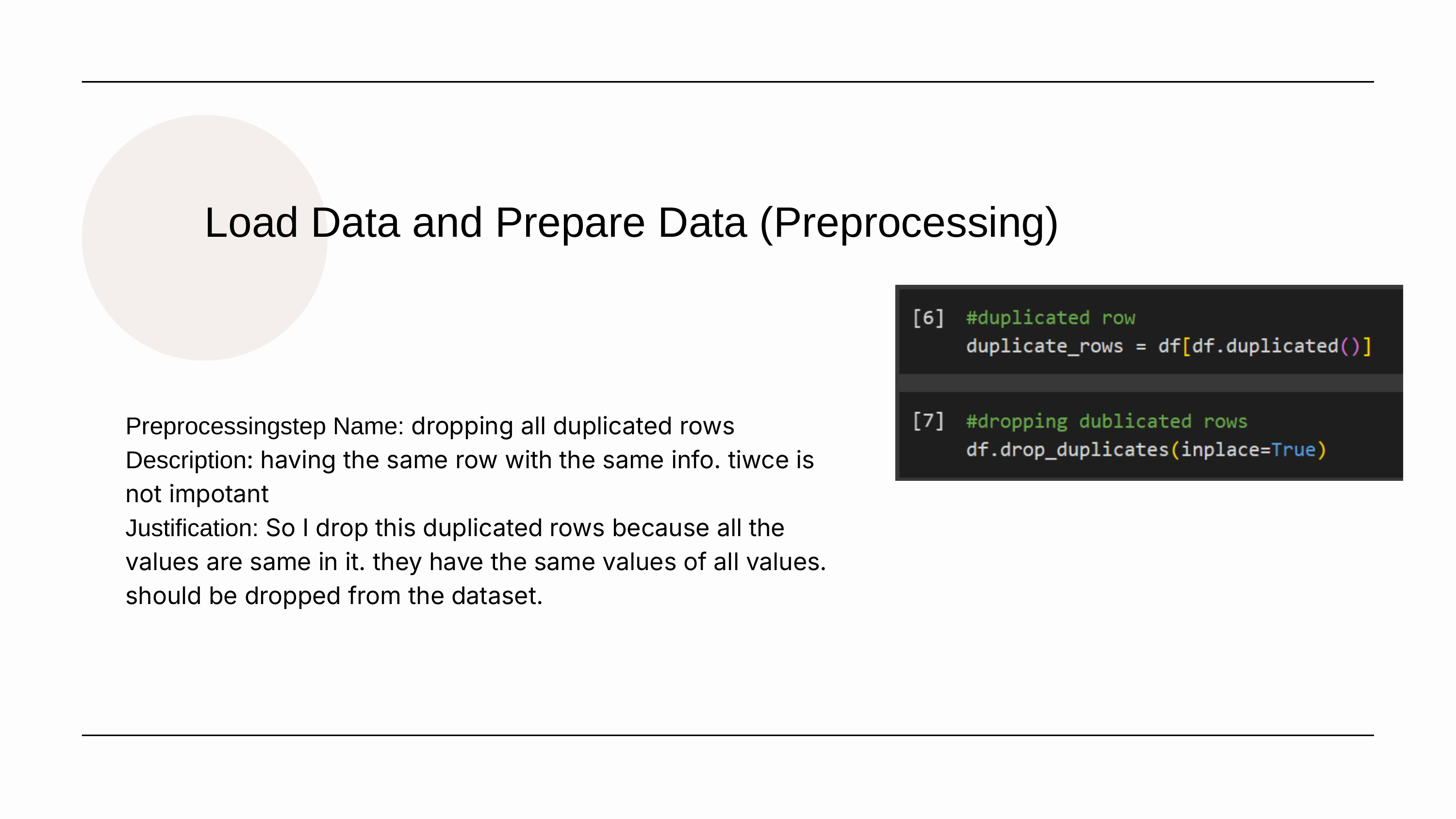

Load Data and Prepare Data (Preprocessing)

Preprocessingstep Name: dropping all duplicated rows
Description: having the same row with the same info. tiwce is not impotant
Justification: So I drop this duplicated rows because all the values are same in it. they have the same values of all values. should be dropped from the dataset.